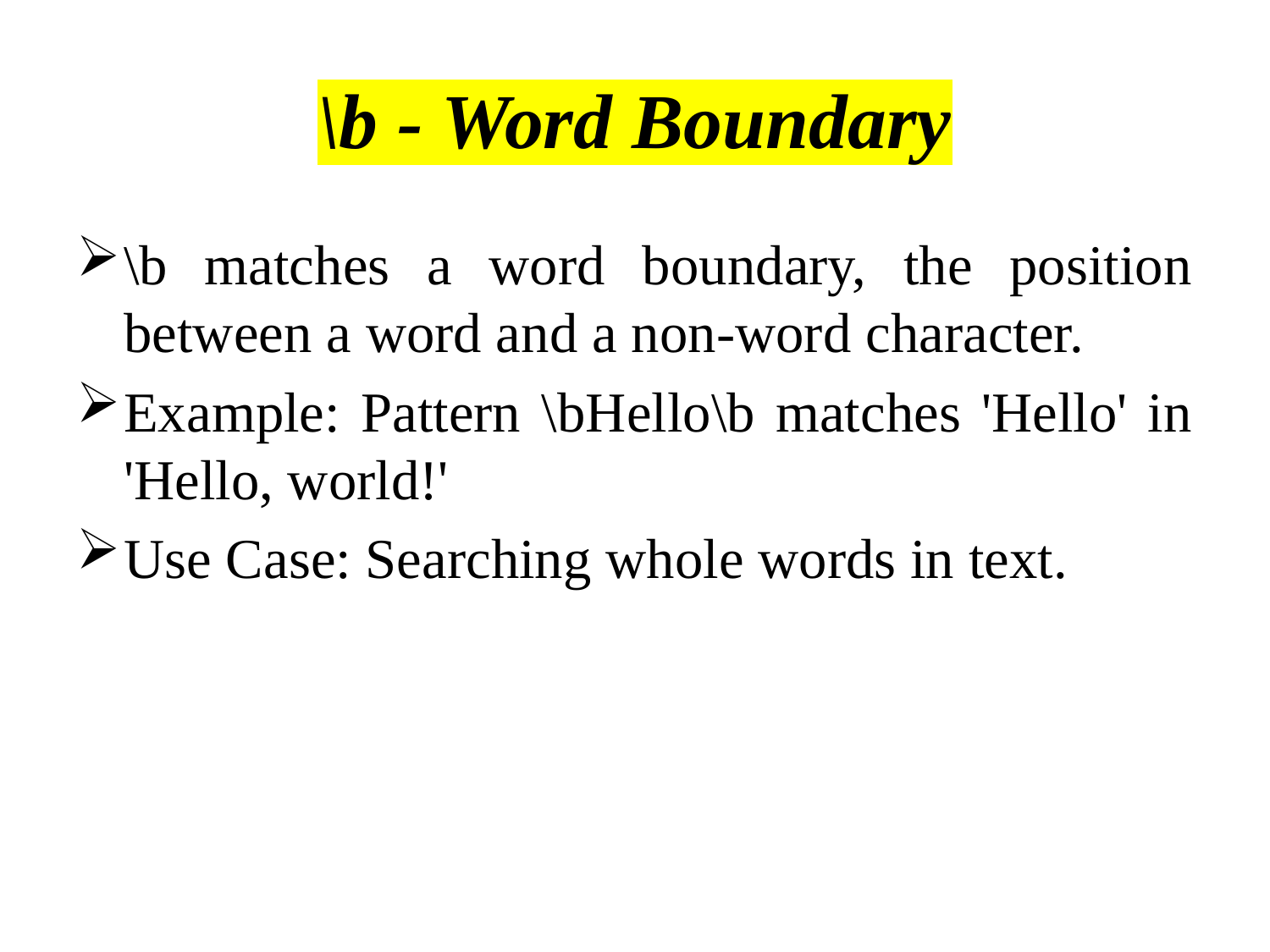

# \b - Word Boundary
\b matches a word boundary, the position between a word and a non-word character.
Example: Pattern \bHello\b matches 'Hello' in 'Hello, world!'
Use Case: Searching whole words in text.